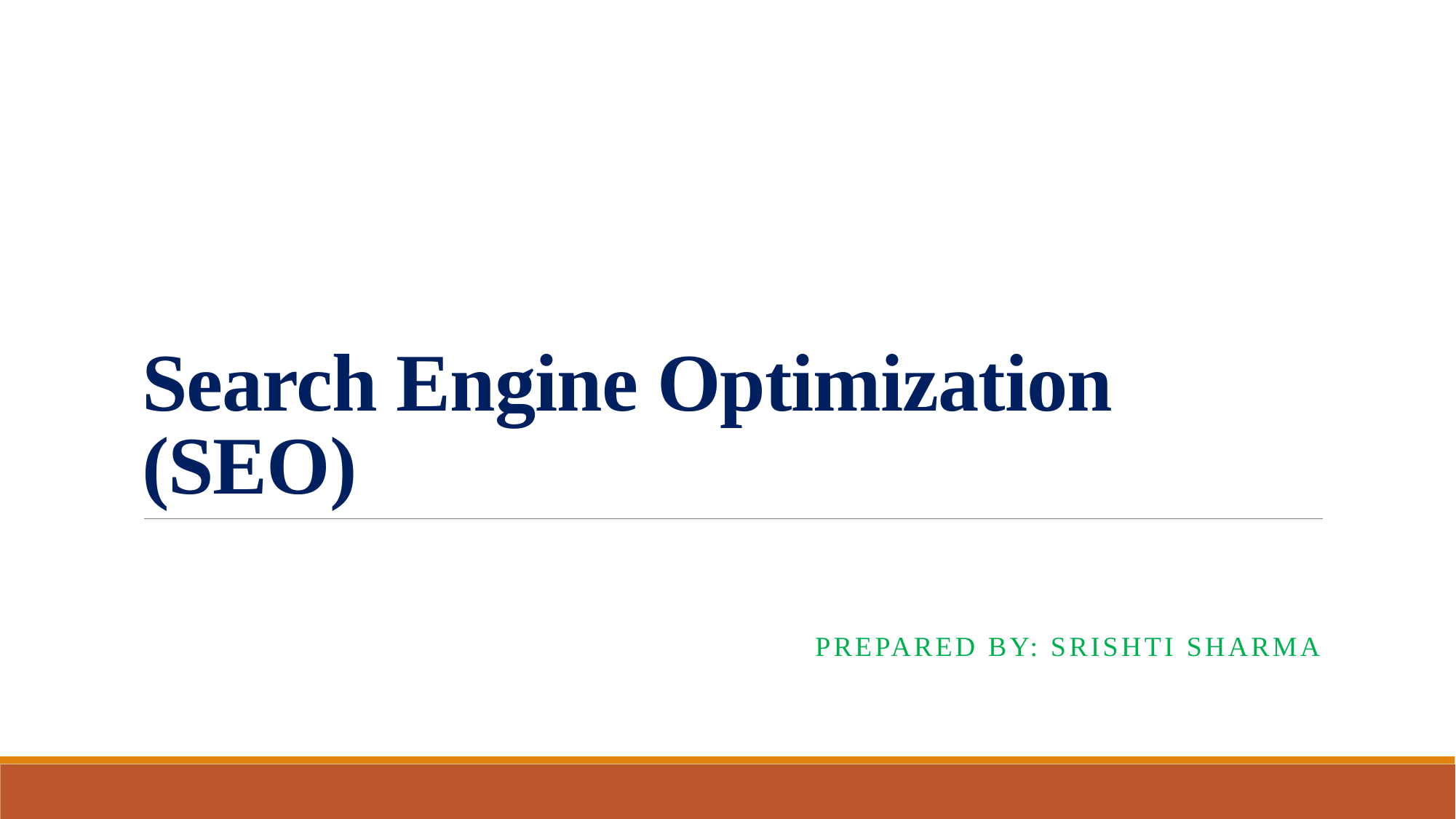

# Search Engine Optimization (SEO)

Prepared by: Srishti Sharma